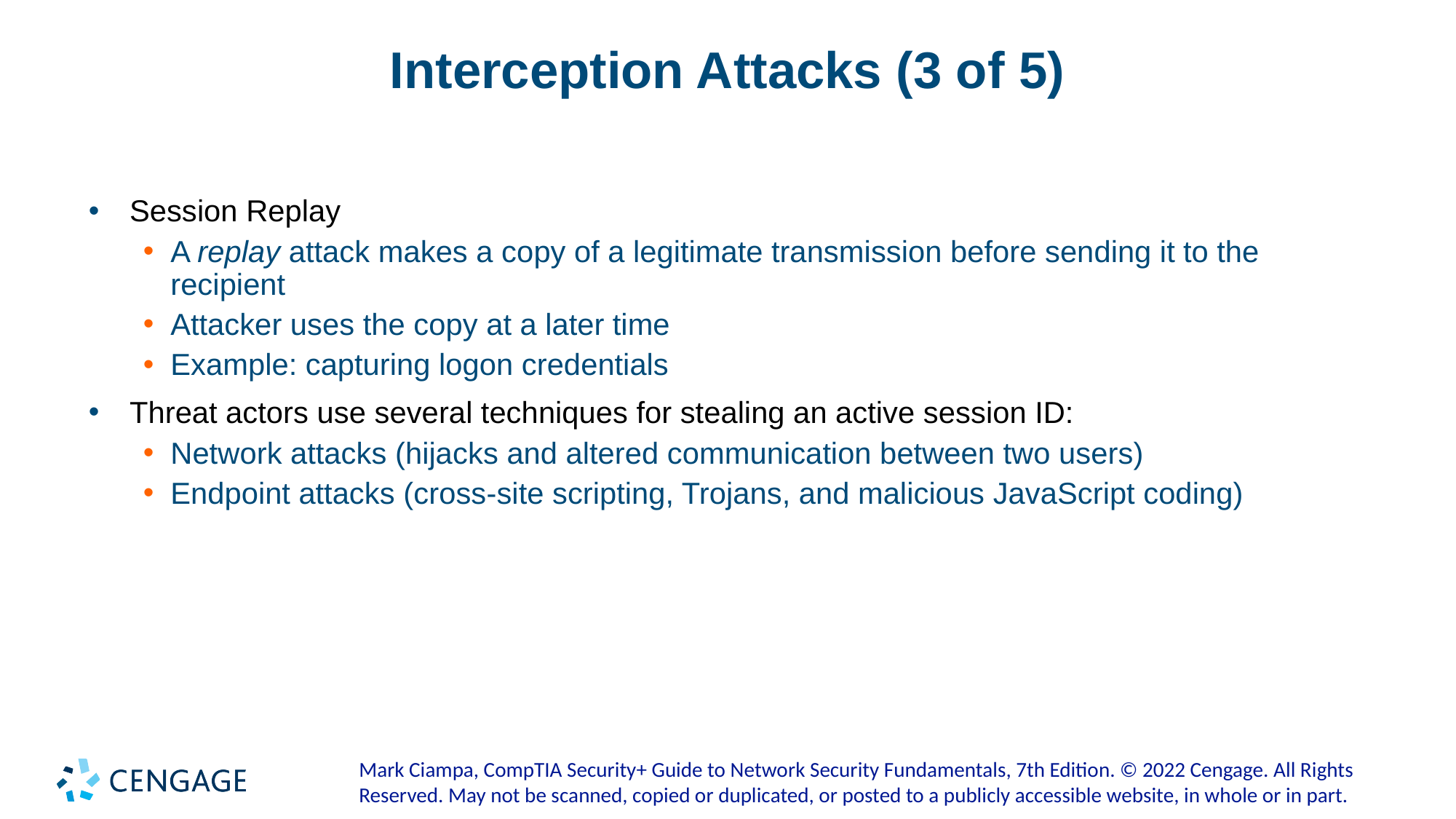

# Interception Attacks (3 of 5)
Session Replay
A replay attack makes a copy of a legitimate transmission before sending it to the recipient
Attacker uses the copy at a later time
Example: capturing logon credentials
Threat actors use several techniques for stealing an active session ID:
Network attacks (hijacks and altered communication between two users)
Endpoint attacks (cross-site scripting, Trojans, and malicious JavaScript coding)